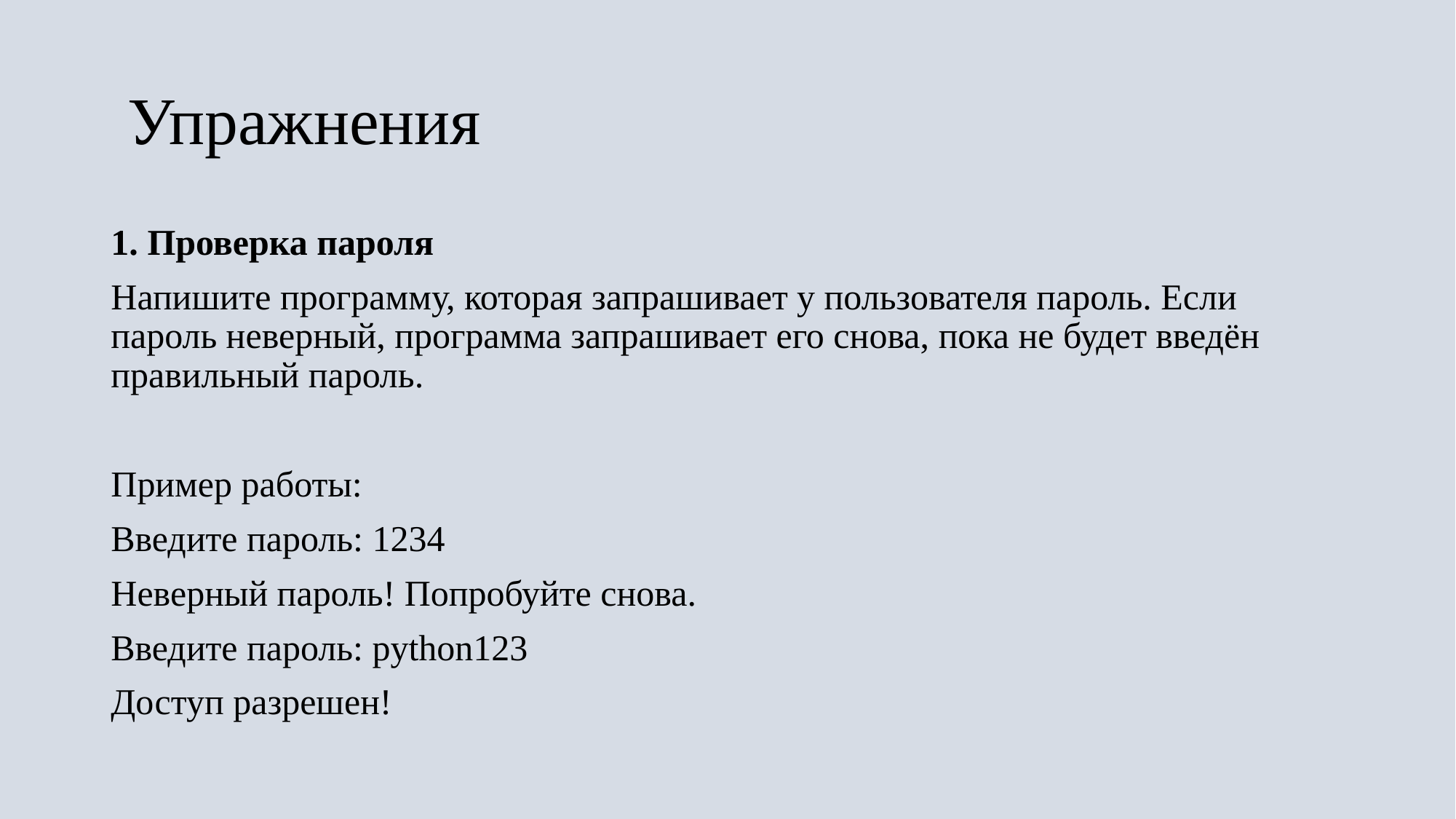

# Упражнения
1. Проверка пароля
Напишите программу, которая запрашивает у пользователя пароль. Если пароль неверный, программа запрашивает его снова, пока не будет введён правильный пароль.

Пример работы:
Введите пароль: 1234
Неверный пароль! Попробуйте снова.
Введите пароль: python123
Доступ разрешен!